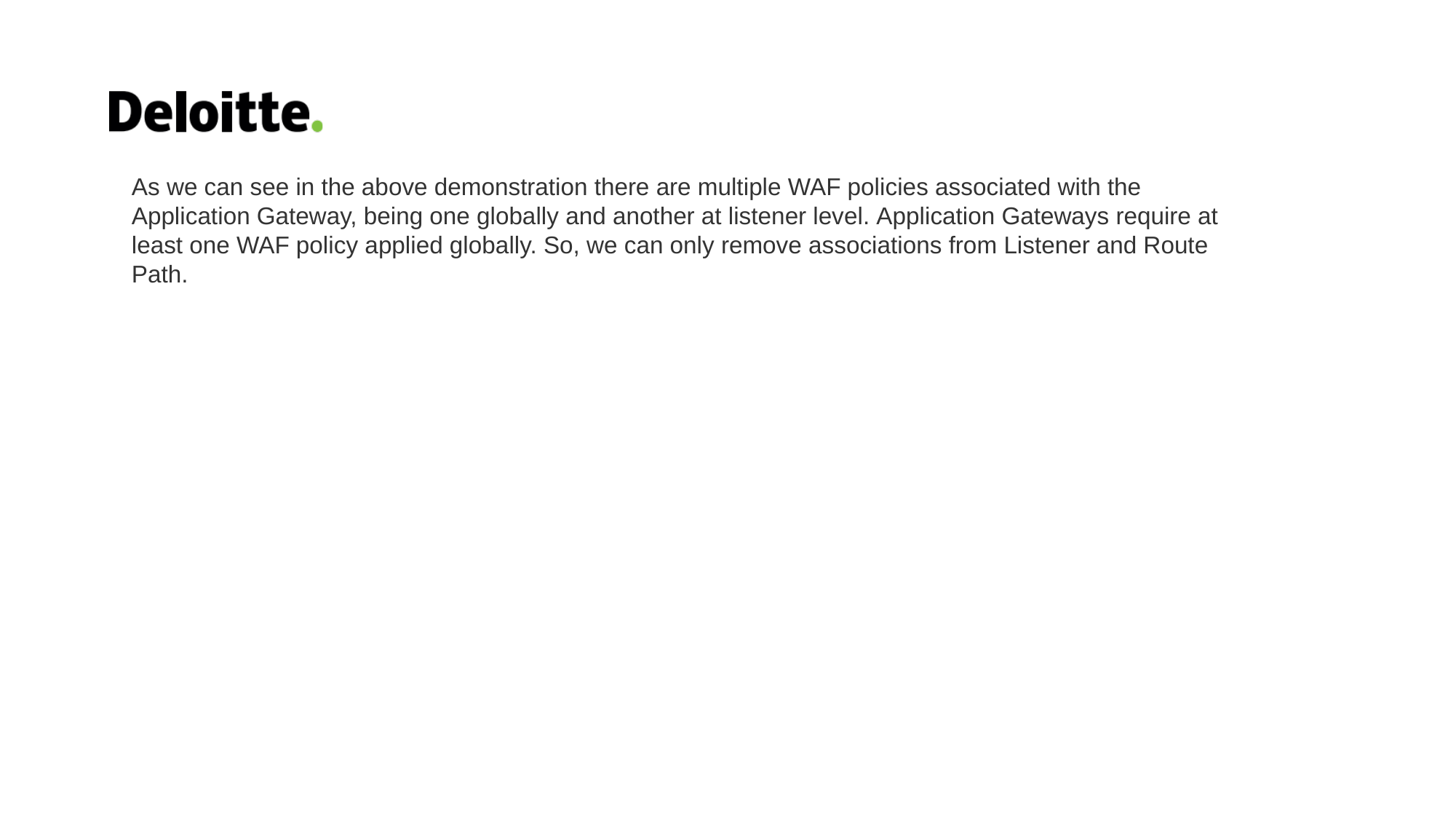

As we can see in the above demonstration there are multiple WAF policies associated with the Application Gateway, being one globally and another at listener level. Application Gateways require at least one WAF policy applied globally. So, we can only remove associations from Listener and Route Path.